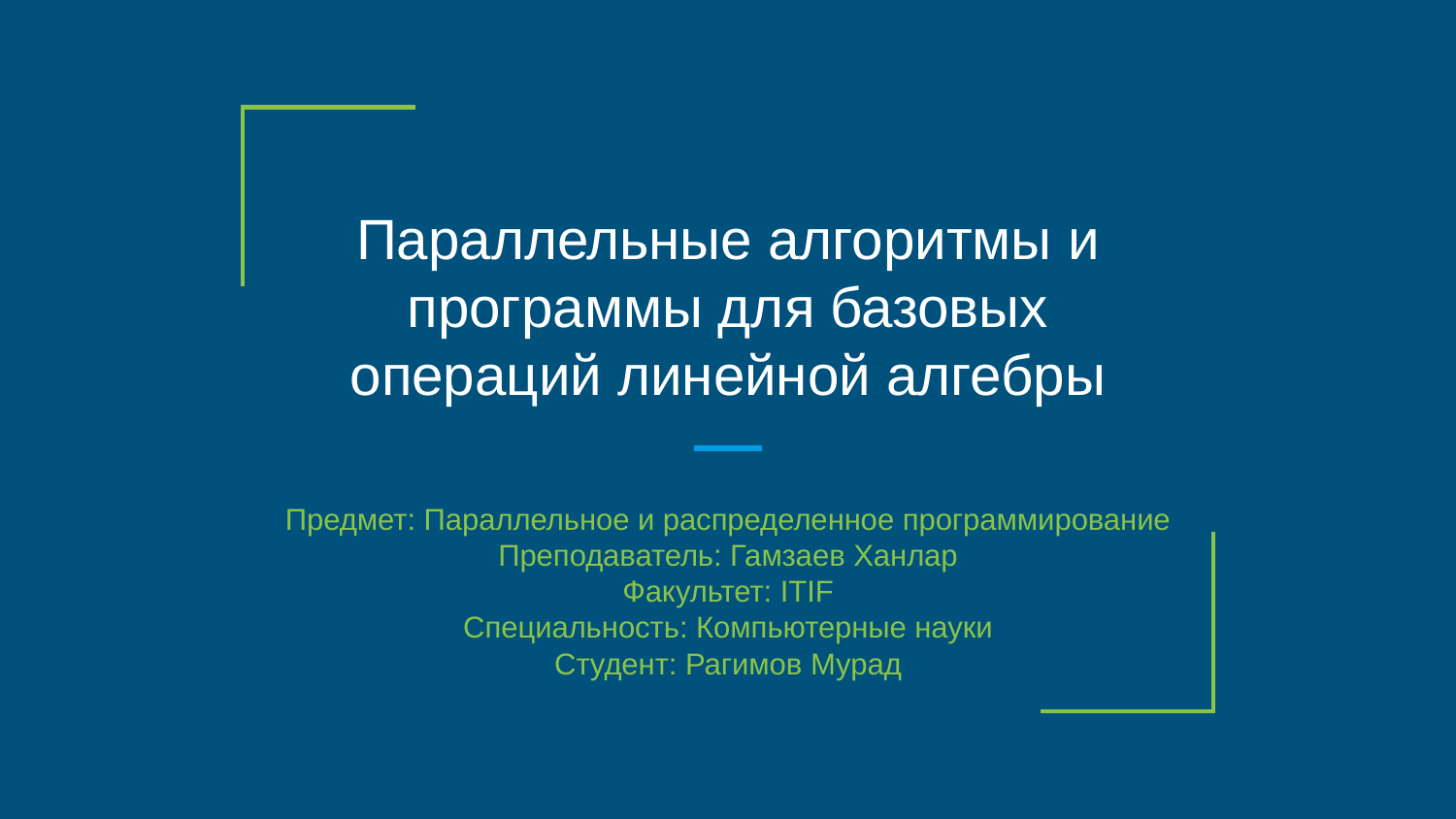

# Параллельные алгоритмы и программы для базовых операций линейной алгебры
Предмет: Параллельное и распределенное программирование
Преподаватель: Гамзаев Ханлар
Факультет: ITIF
Специальность: Компьютерные науки
Студент: Рагимов Мурад